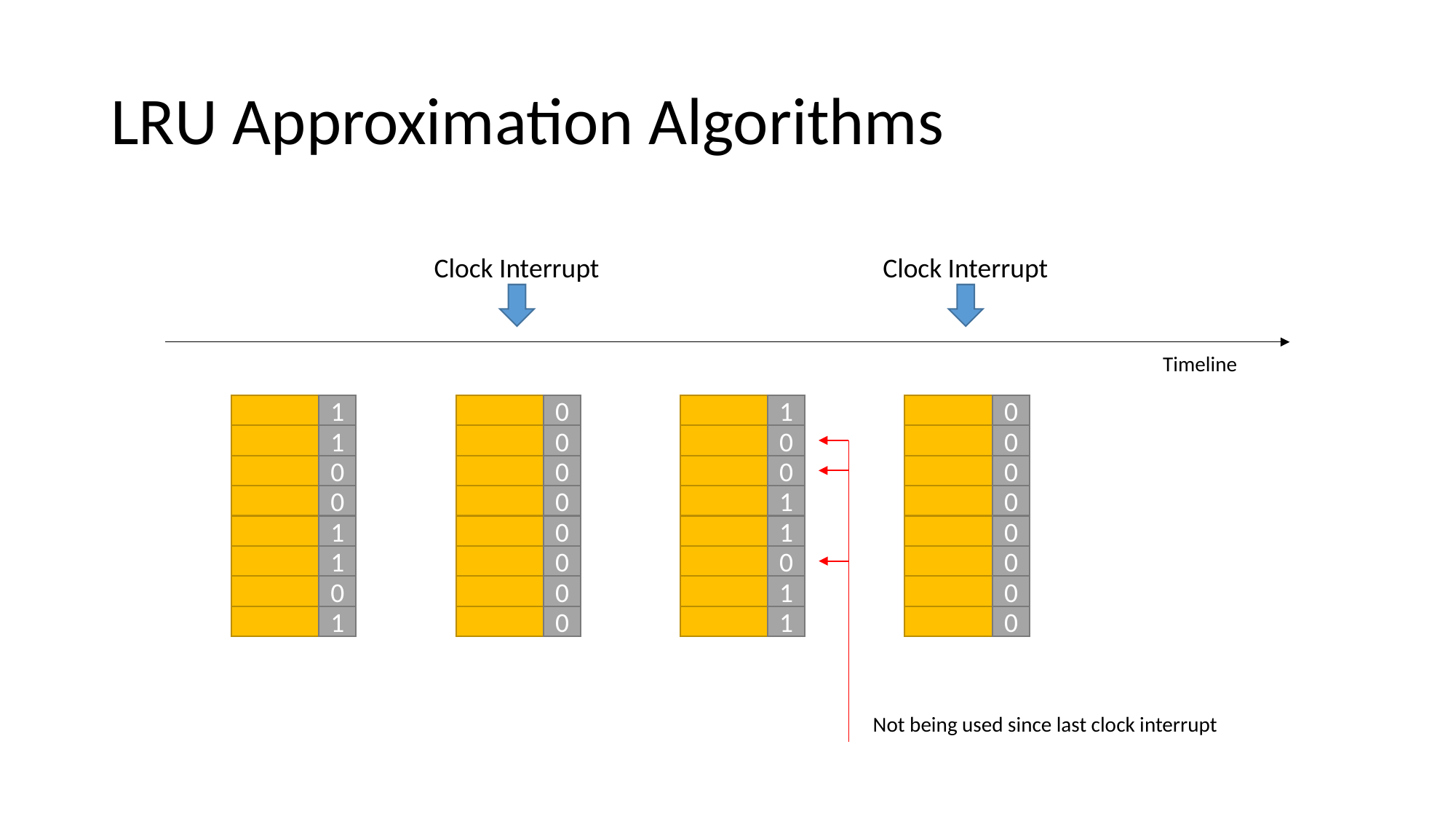

# LRU Approximation Algorithms
Clock Interrupt
Clock Interrupt

Timeline

1
0
1
0

1
0
0
0

0
0
0
0

0
0
1
0

1
0
1
0

1
0
0
0

0
0
1
0

1
0
1
0
Not being used since last clock interrupt